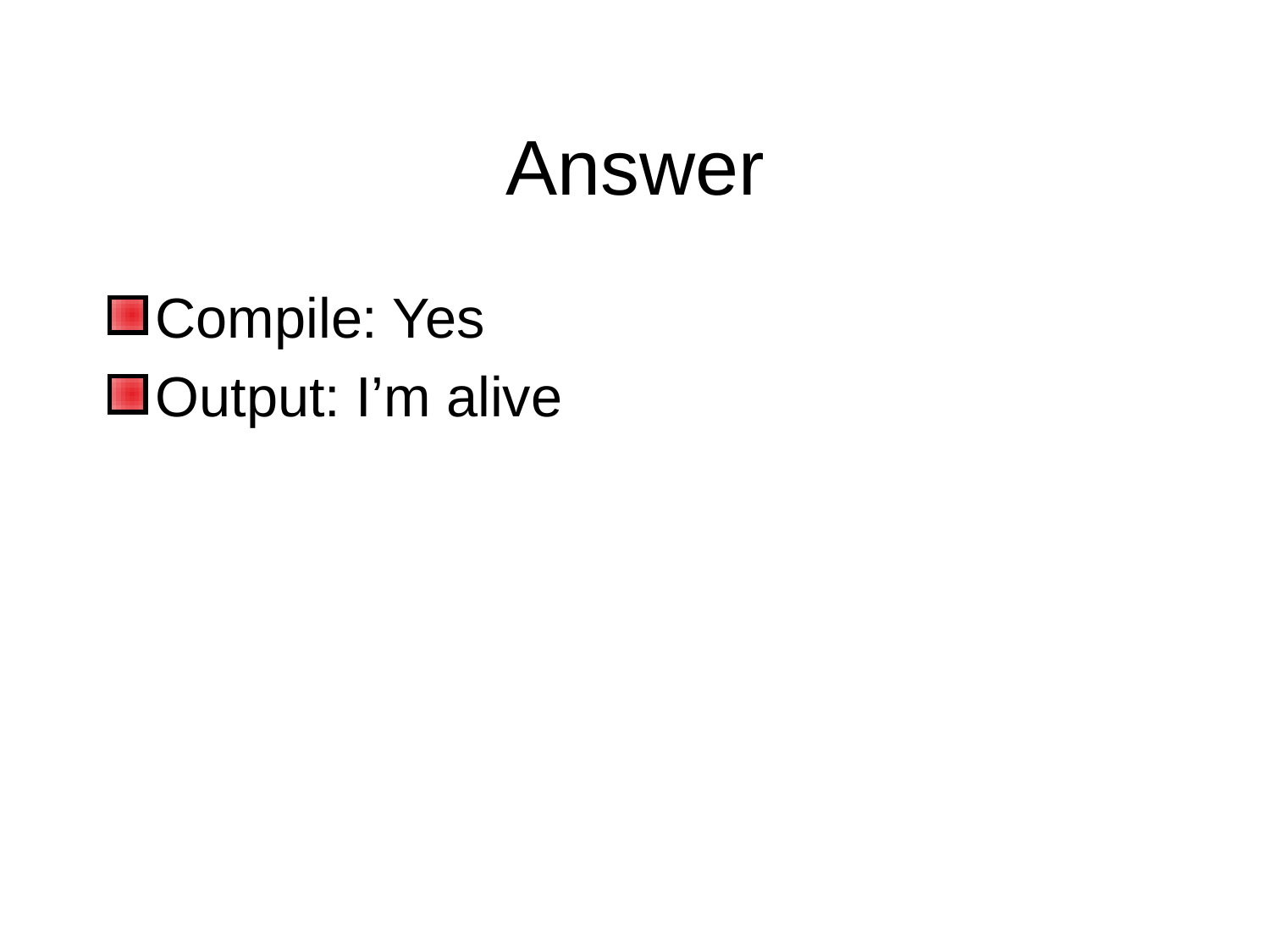

# Answer
Compile: Yes
Output: I’m alive